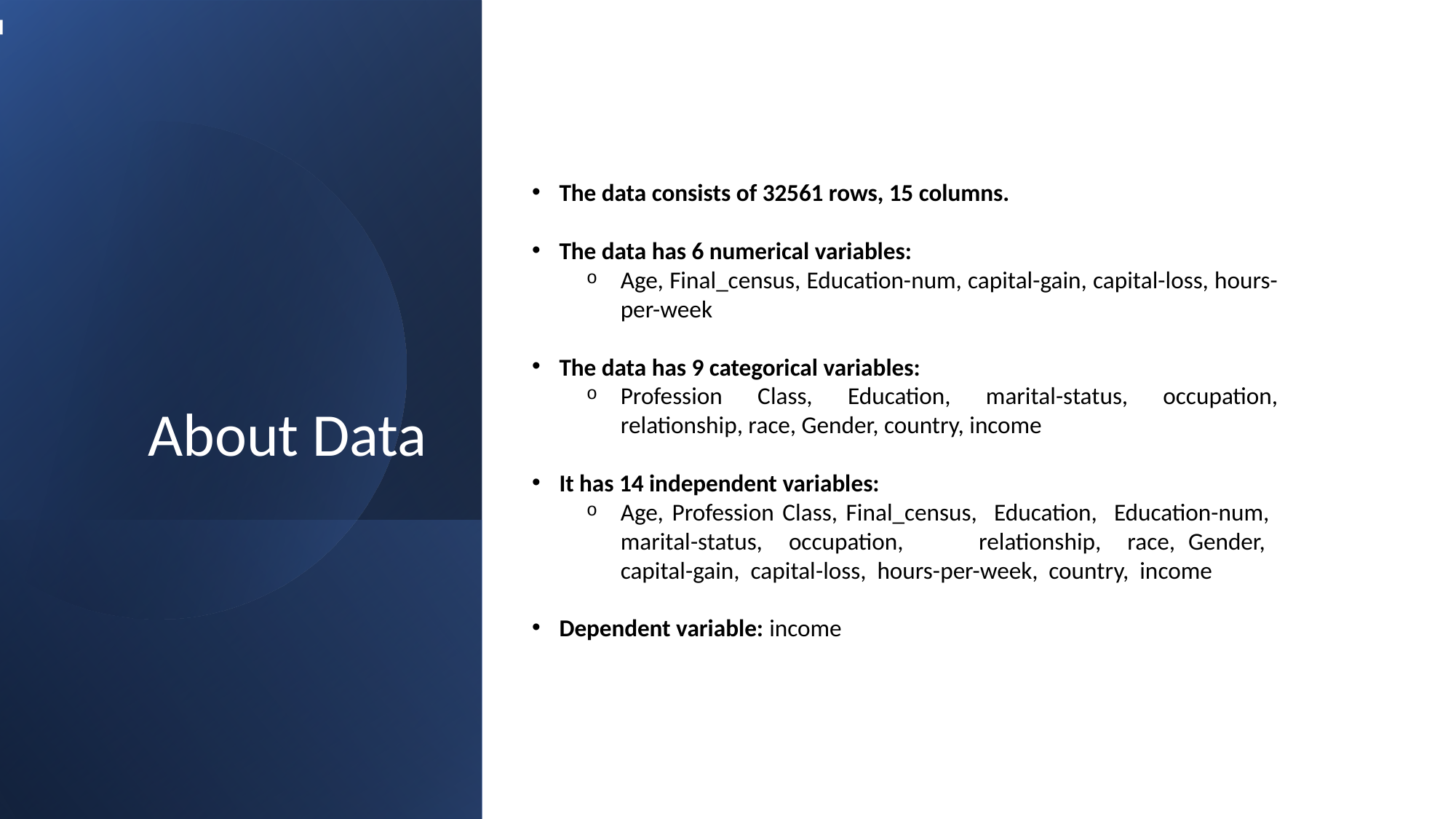

About Data
The data consists of 32561 rows, 15 columns.

The data has 6 numerical variables:
Age, Final_census, Education-num, capital-gain, capital-loss, hours-per-week

The data has 9 categorical variables:
Profession Class, Education, marital-status, occupation, relationship, race, Gender, country, income

It has 14 independent variables:
Age, Profession Class, Final_census,  Education,  Education-num,  marital-status,  occupation,  	relationship,  race, Gender,  capital-gain,  capital-loss,  hours-per-week,  country,  income

Dependent variable: income